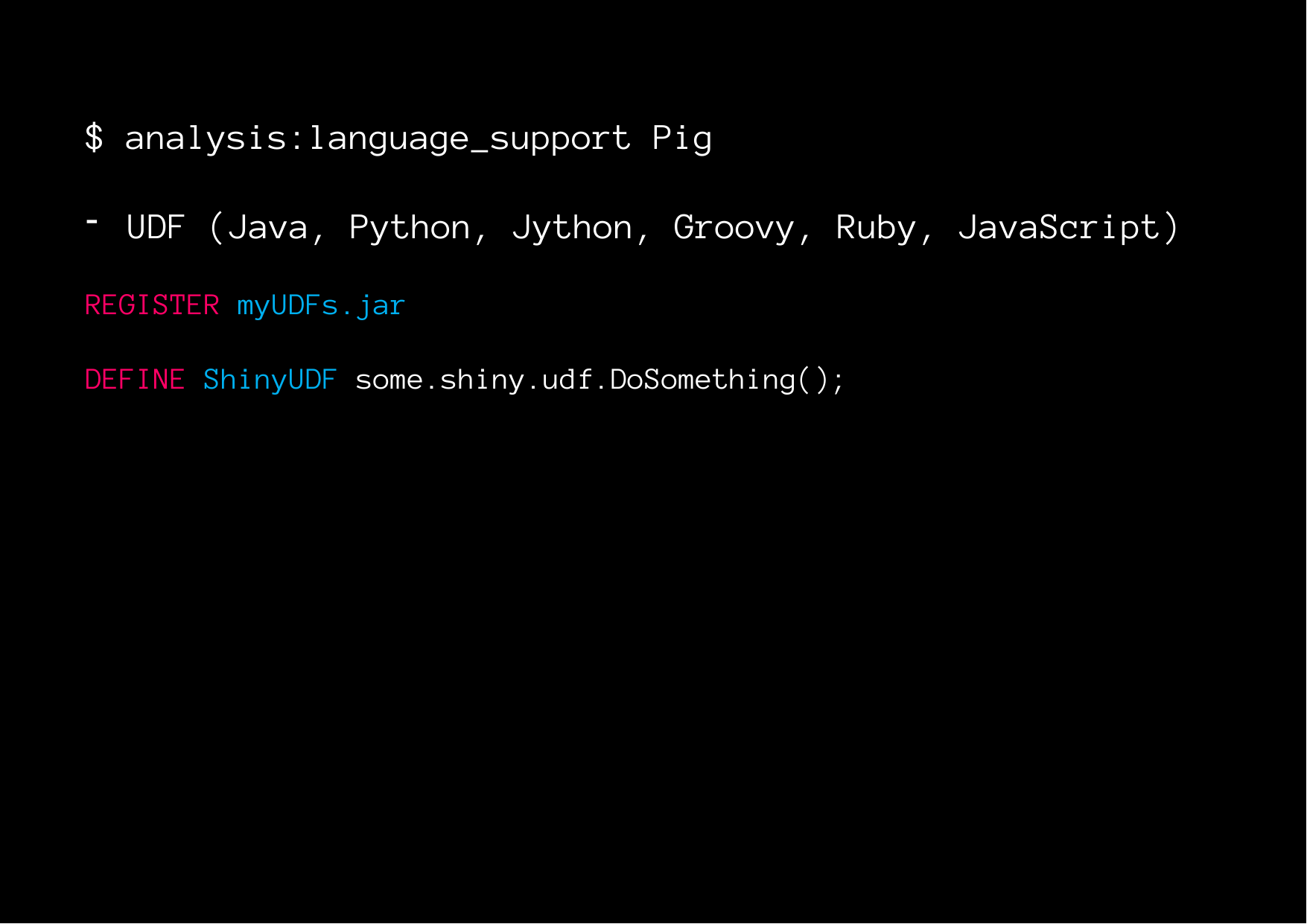

$ analysis:language_support Pig

UDF (Java, Python, Jython, Groovy, Ruby, JavaScript)

REGISTER myUDFs.jar

DEFINE ShinyUDF some.shiny.udf.DoSomething();